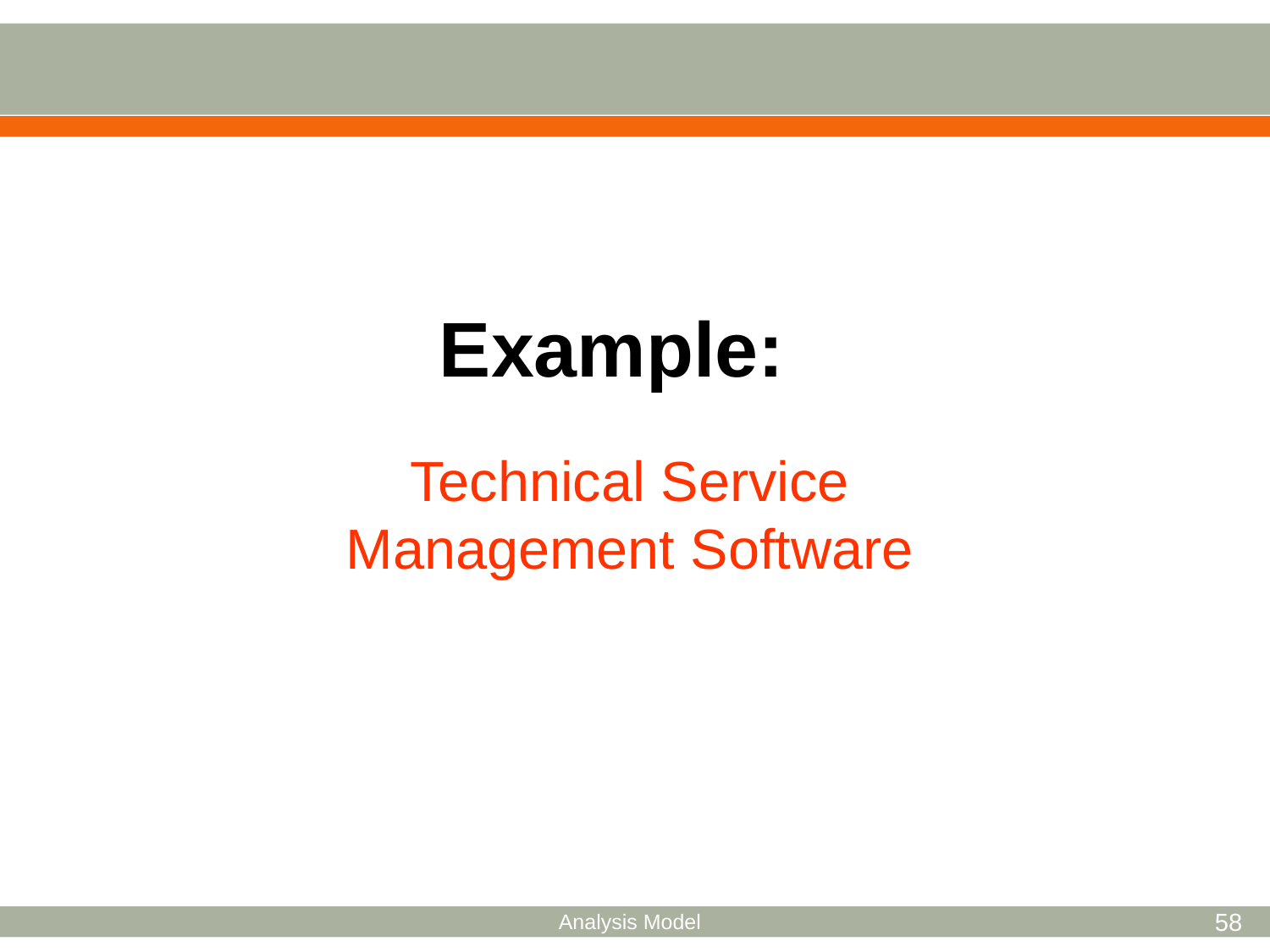

Example:

Technical Service
Management Software
Analysis Model
58